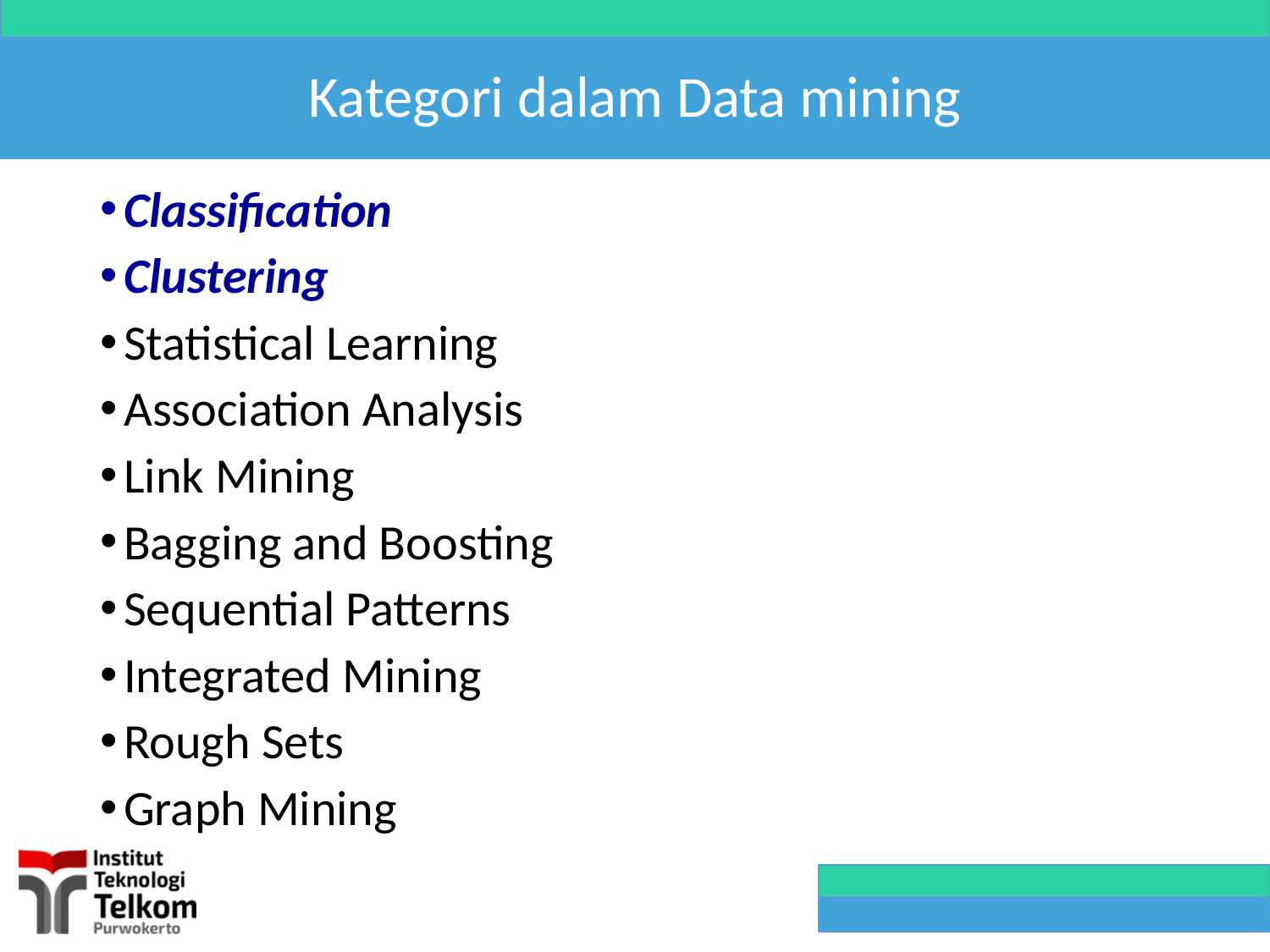

# Kategori dalam Data mining
Classification
Clustering
Statistical Learning
Association Analysis
Link Mining
Bagging and Boosting
Sequential Patterns
Integrated Mining
Rough Sets
Graph Mining